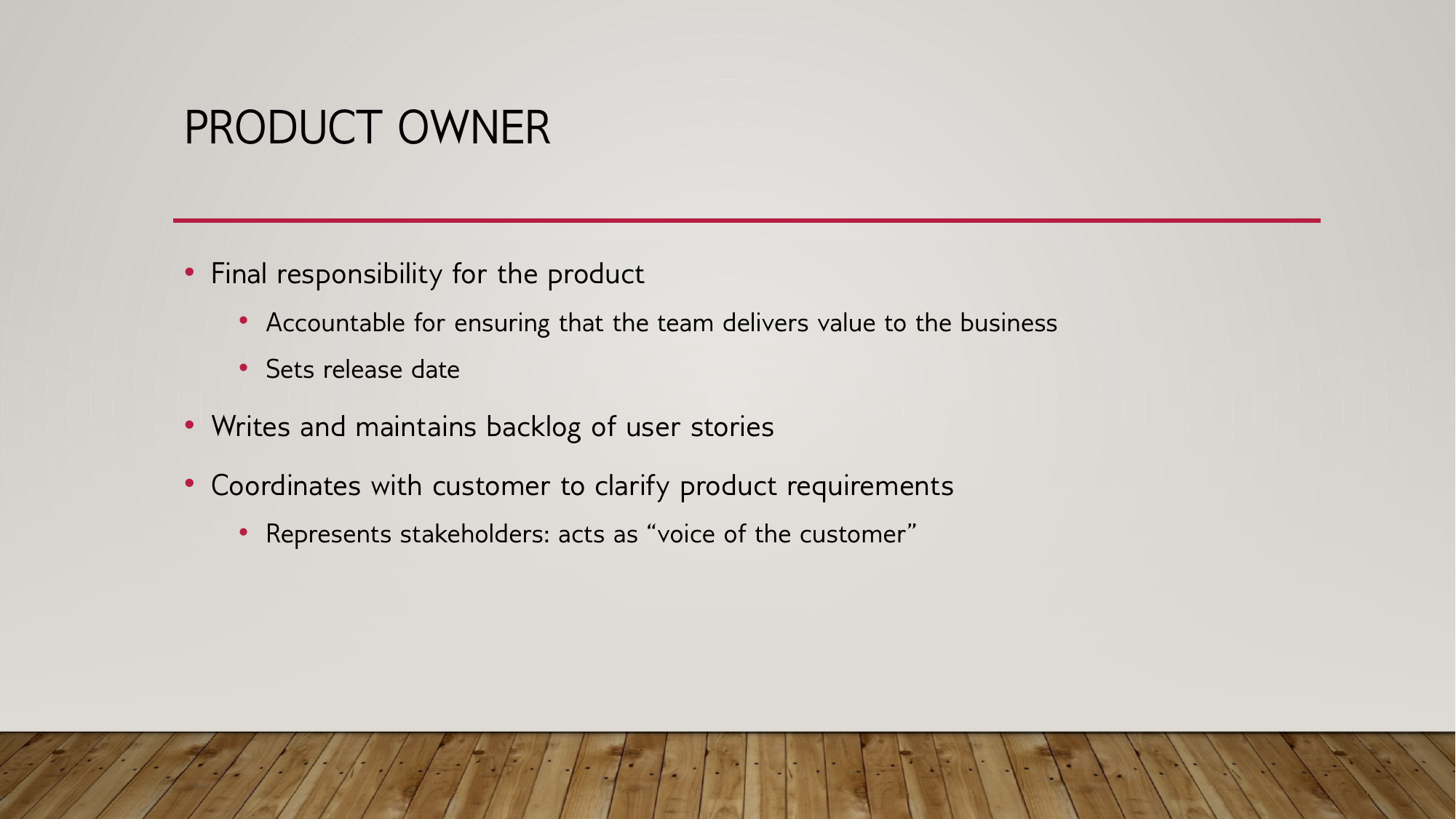

# Product Owner
Final responsibility for the product
Accountable for ensuring that the team delivers value to the business
Sets release date
Writes and maintains backlog of user stories
Coordinates with customer to clarify product requirements
Represents stakeholders: acts as “voice of the customer”